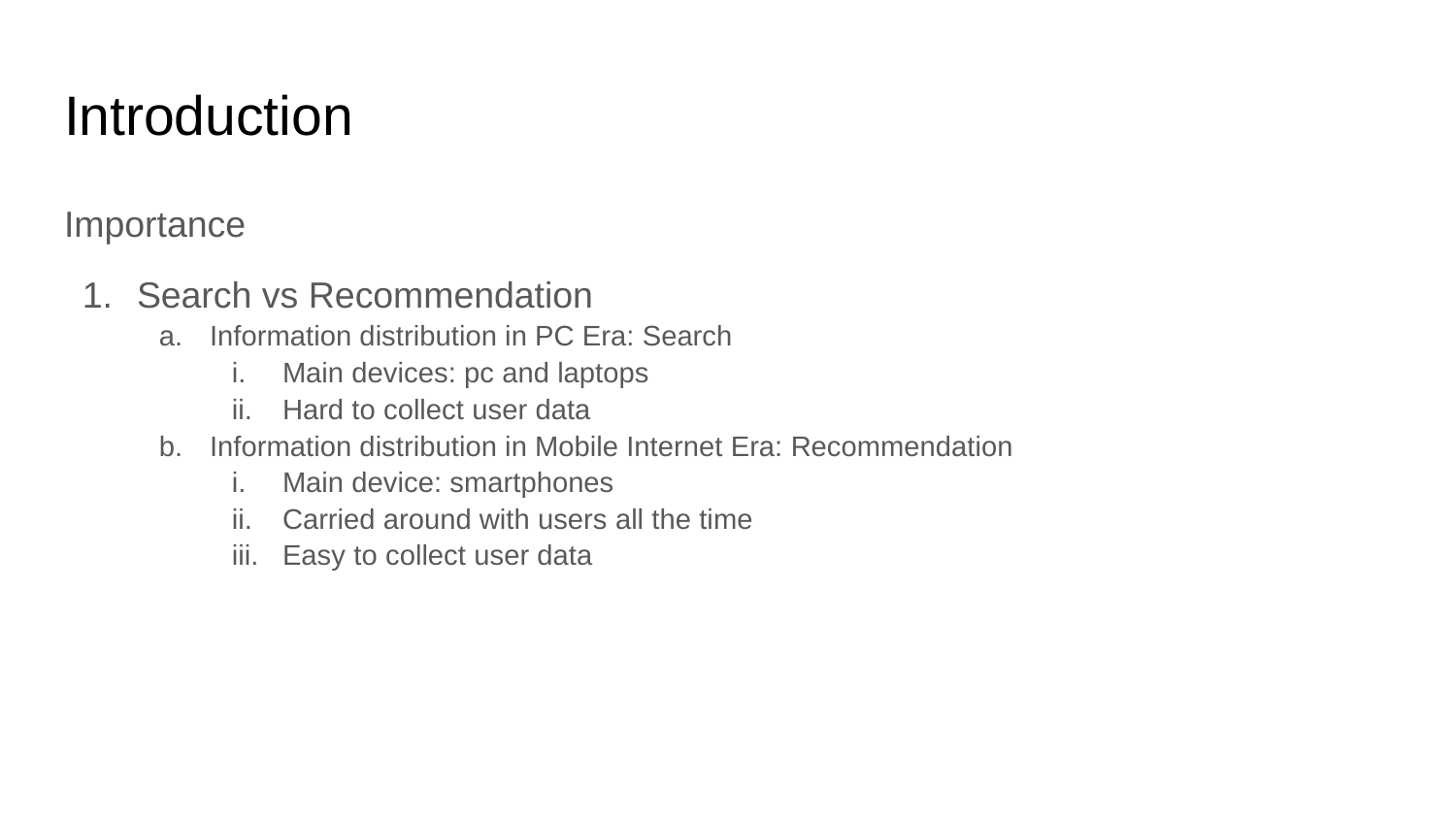

# Introduction
Importance
Search vs Recommendation
Information distribution in PC Era: Search
Main devices: pc and laptops
Hard to collect user data
Information distribution in Mobile Internet Era: Recommendation
Main device: smartphones
Carried around with users all the time
Easy to collect user data